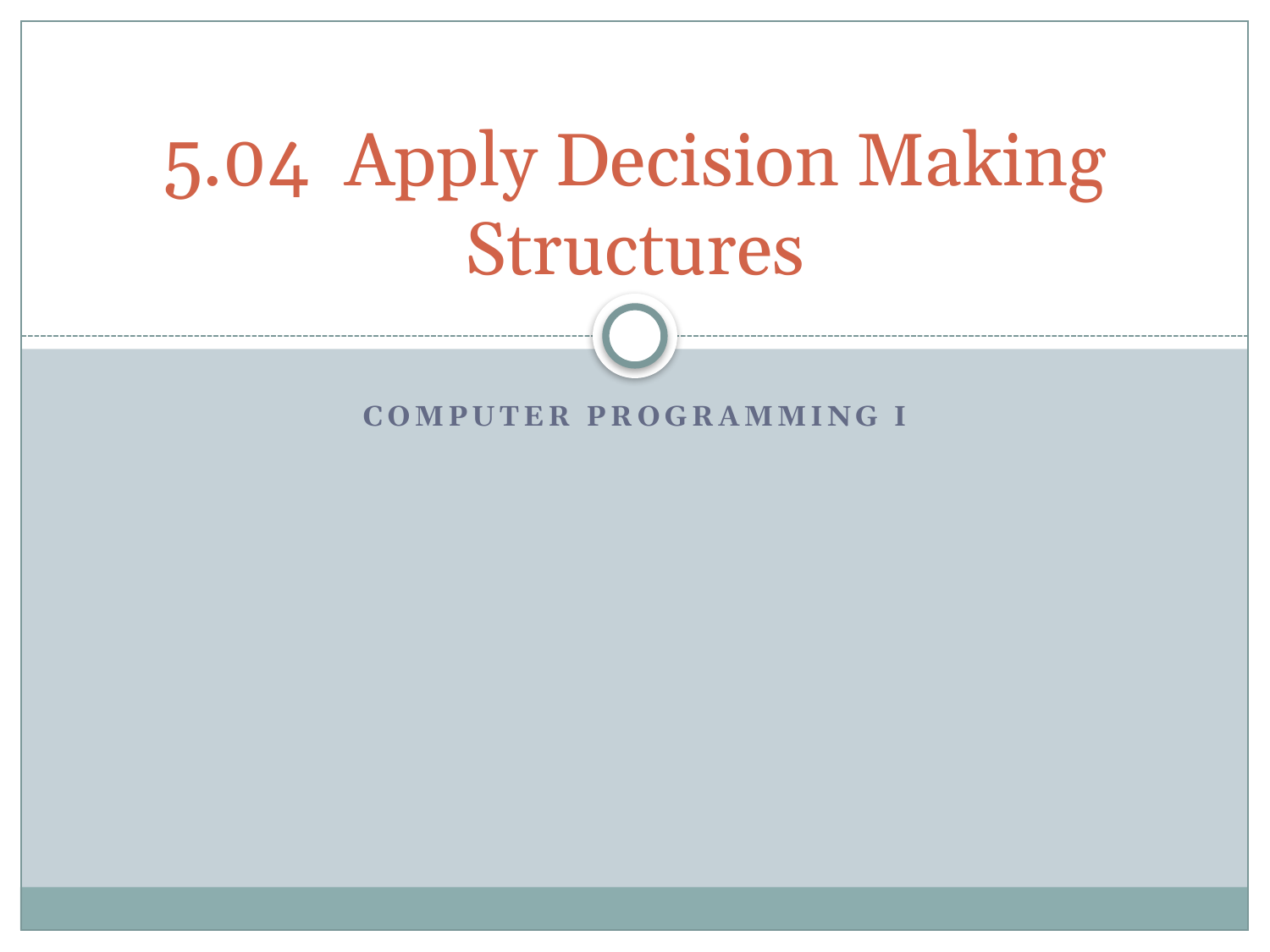

# 5.04  Apply Decision Making Structures
Computer Programming I